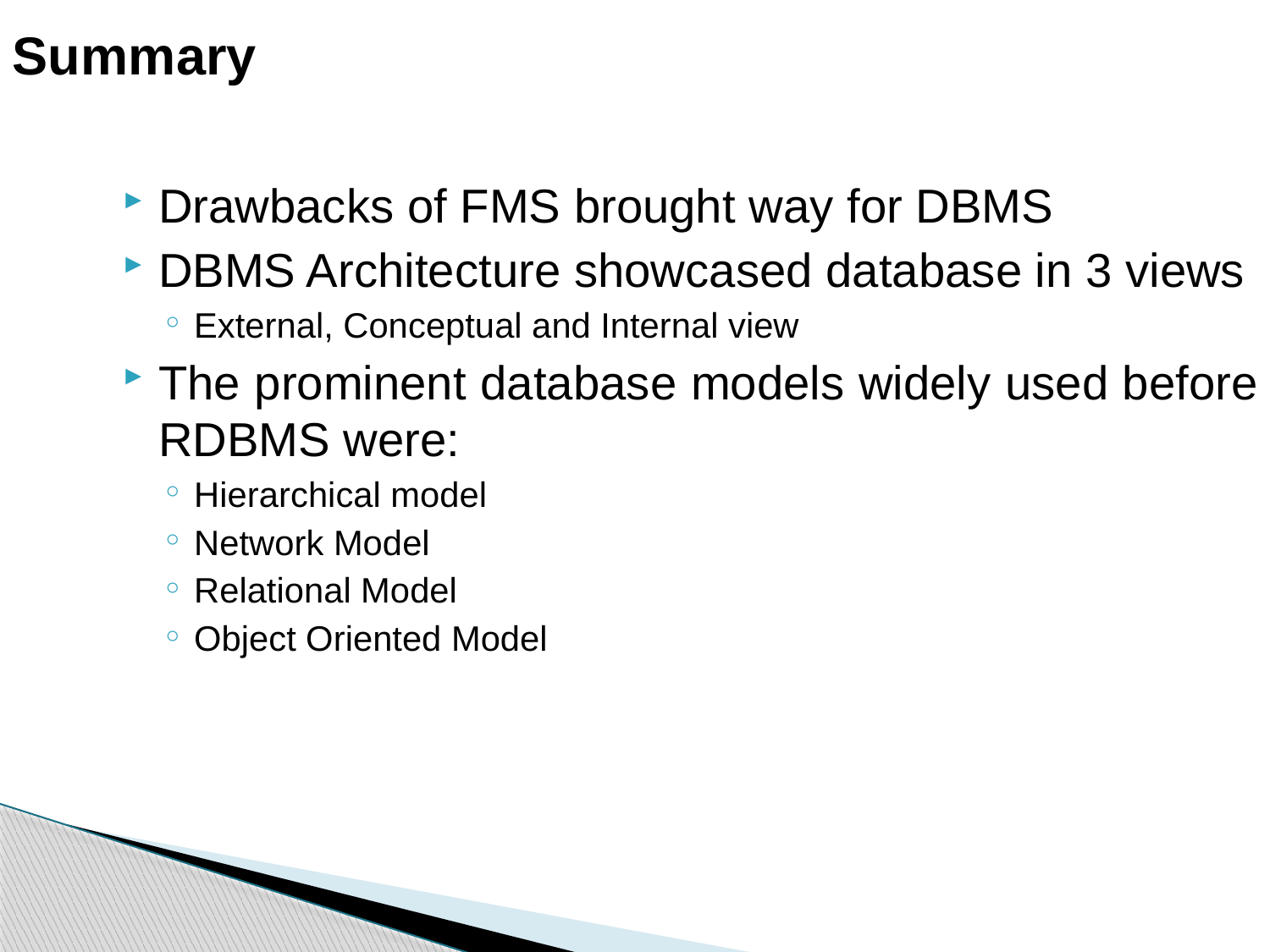

Summary
Drawbacks of FMS brought way for DBMS
DBMS Architecture showcased database in 3 views
External, Conceptual and Internal view
The prominent database models widely used before RDBMS were:
Hierarchical model
Network Model
Relational Model
Object Oriented Model